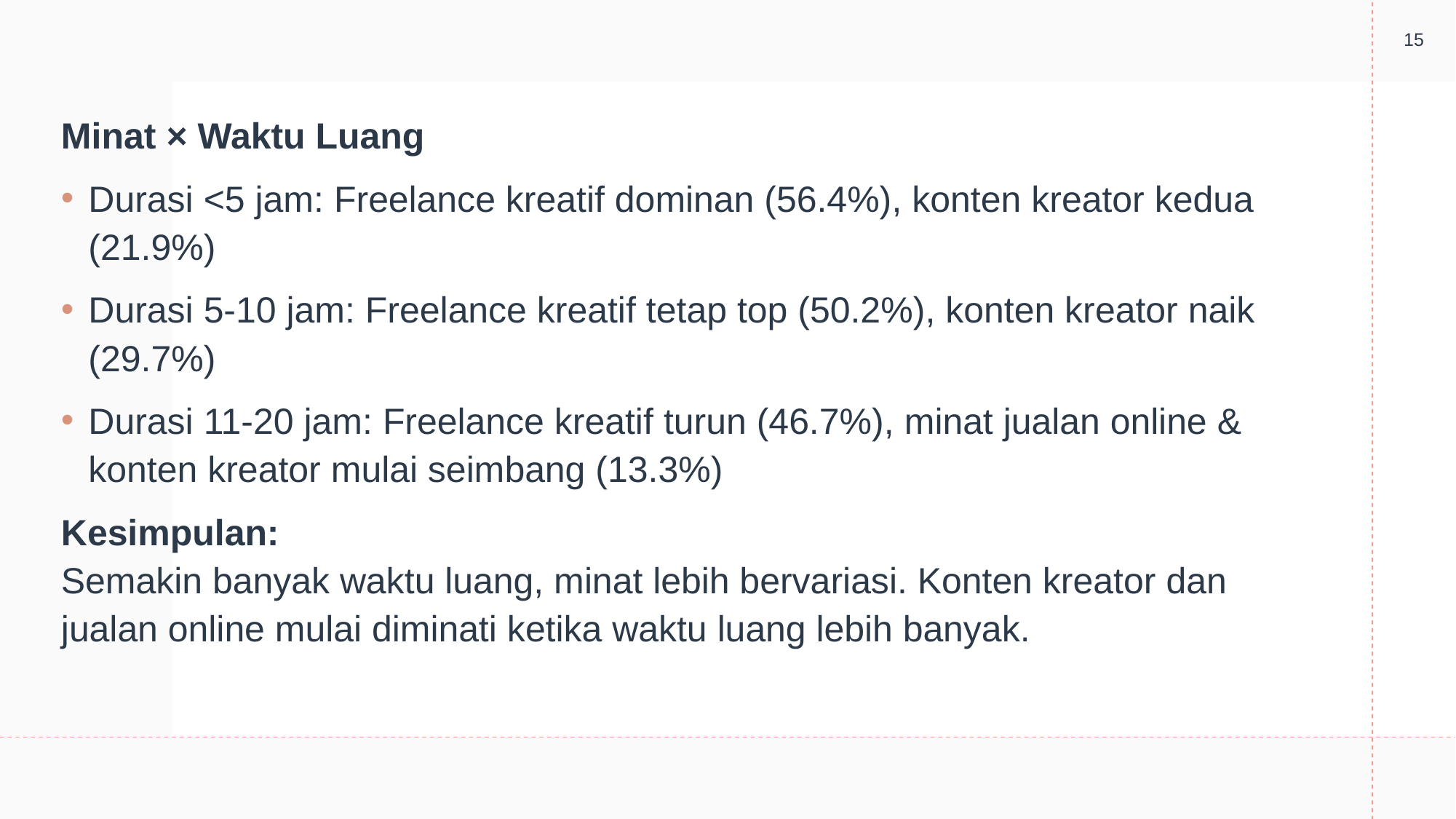

15
Minat × Waktu Luang
Durasi <5 jam: Freelance kreatif dominan (56.4%), konten kreator kedua (21.9%)
Durasi 5-10 jam: Freelance kreatif tetap top (50.2%), konten kreator naik (29.7%)
Durasi 11-20 jam: Freelance kreatif turun (46.7%), minat jualan online & konten kreator mulai seimbang (13.3%)
Kesimpulan:
Semakin banyak waktu luang, minat lebih bervariasi. Konten kreator dan jualan online mulai diminati ketika waktu luang lebih banyak.